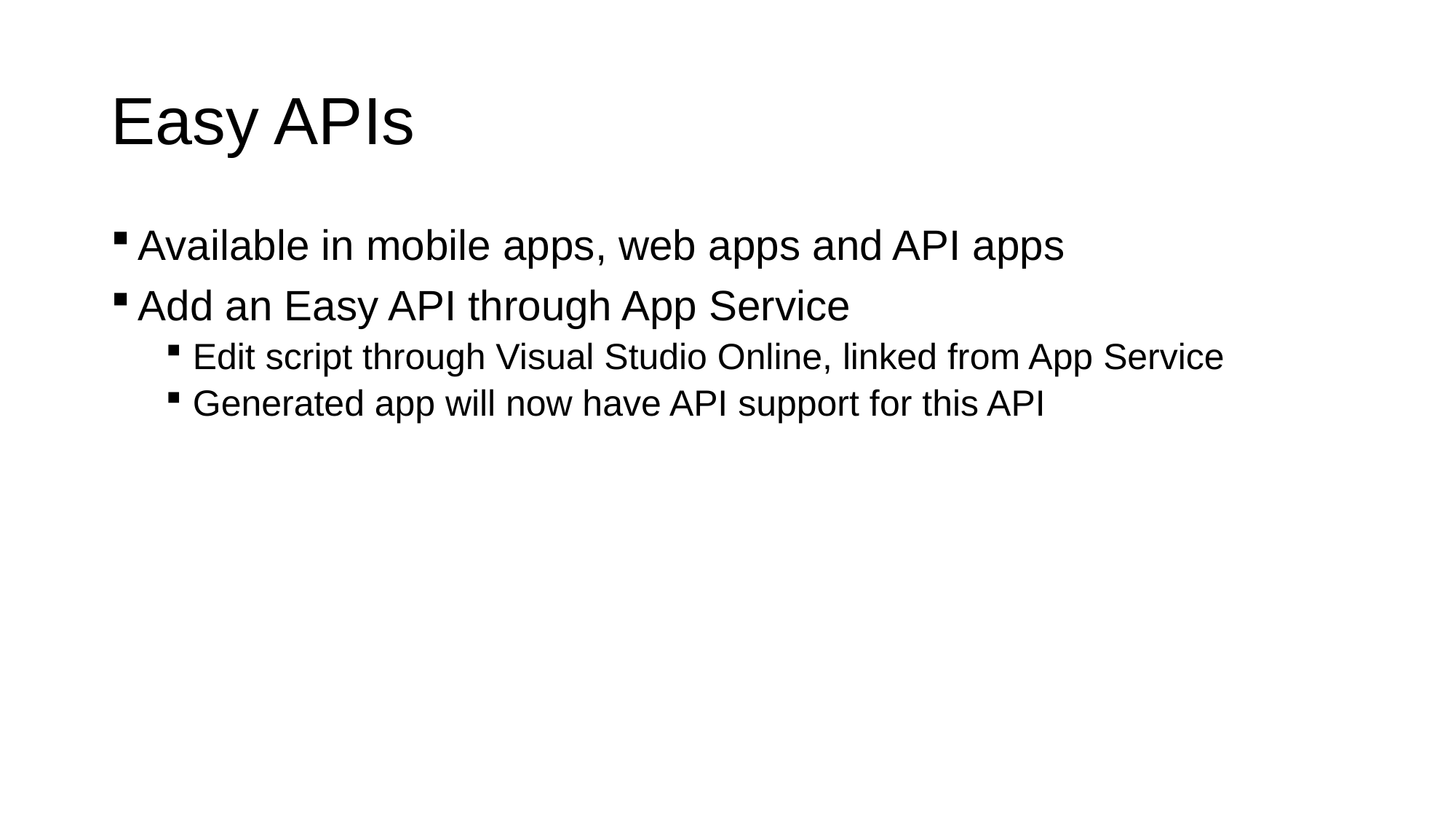

# Easy APIs
Available in mobile apps, web apps and API apps
Add an Easy API through App Service
Edit script through Visual Studio Online, linked from App Service
Generated app will now have API support for this API